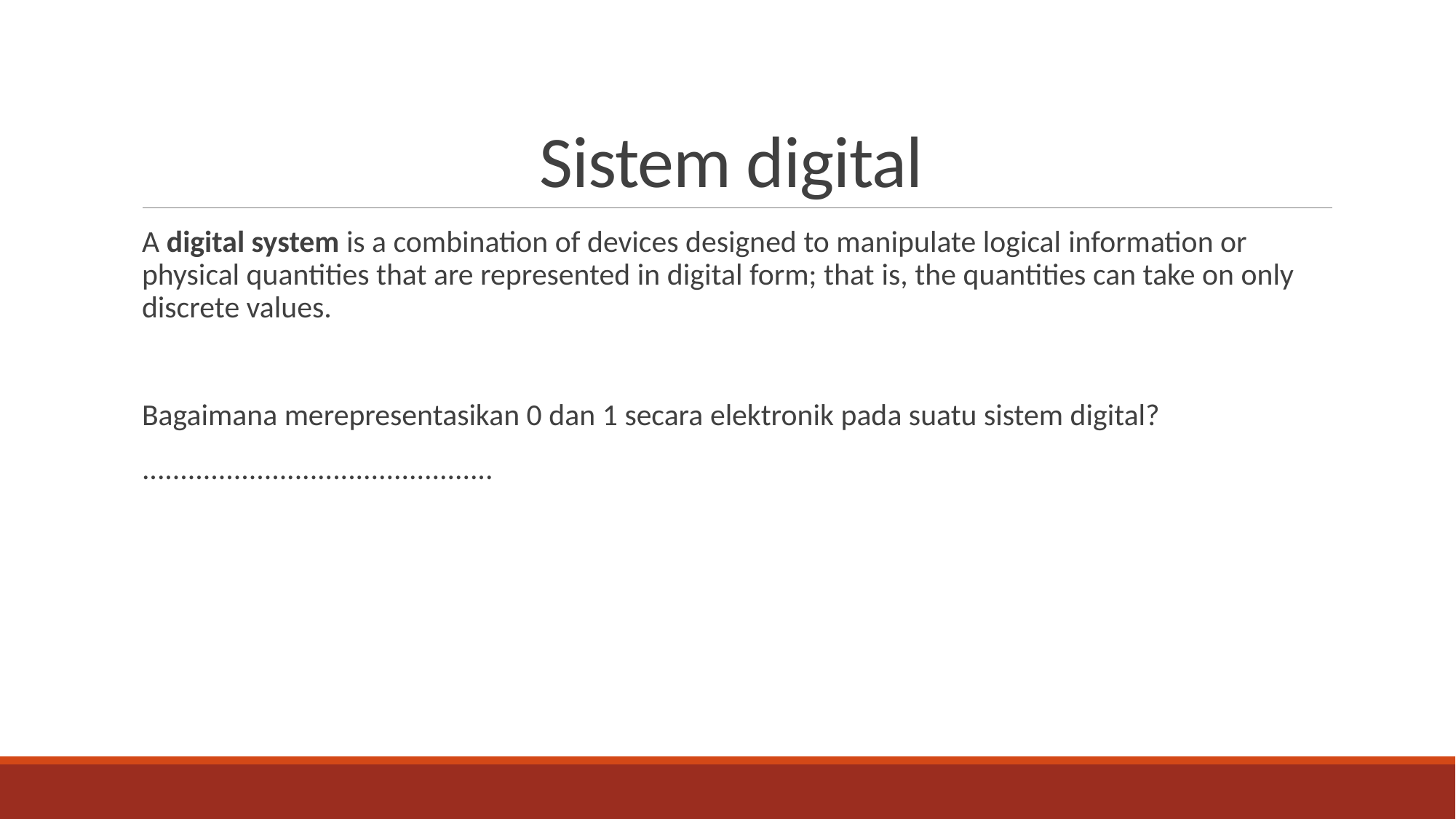

# Sistem digital
A digital system is a combination of devices designed to manipulate logical information or physical quantities that are represented in digital form; that is, the quantities can take on only discrete values.

Bagaimana merepresentasikan 0 dan 1 secara elektronik pada suatu sistem digital?
..............................................